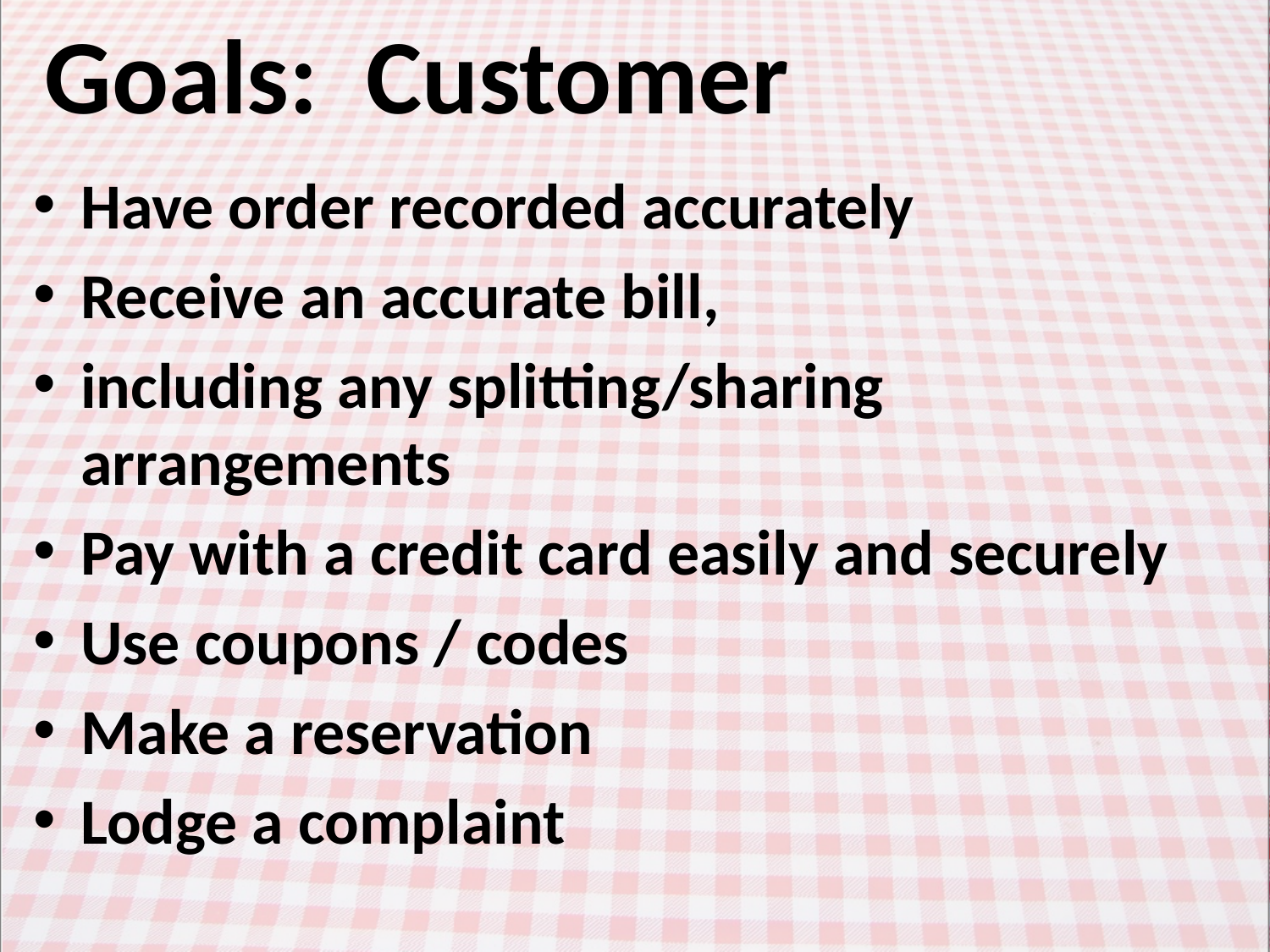

# Goals:  Customer
Have order recorded accurately
Receive an accurate bill,
including any splitting/sharing arrangements
Pay with a credit card easily and securely
Use coupons / codes
Make a reservation
Lodge a complaint